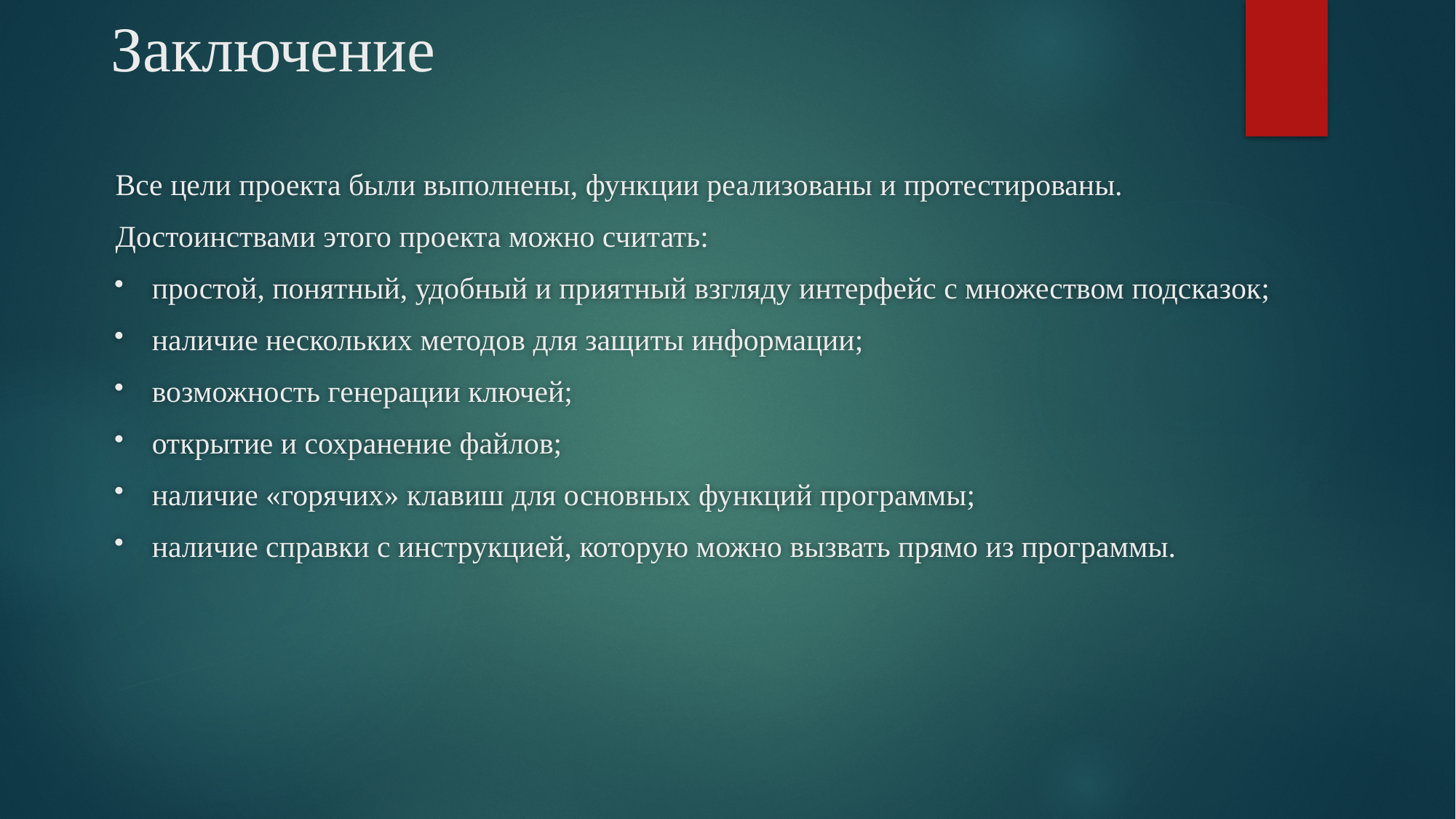

# Заключение
Все цели проекта были выполнены, функции реализованы и протестированы.
Достоинствами этого проекта можно считать:
простой, понятный, удобный и приятный взгляду интерфейс с множеством подсказок;
наличие нескольких методов для защиты информации;
возможность генерации ключей;
открытие и сохранение файлов;
наличие «горячих» клавиш для основных функций программы;
наличие справки с инструкцией, которую можно вызвать прямо из программы.